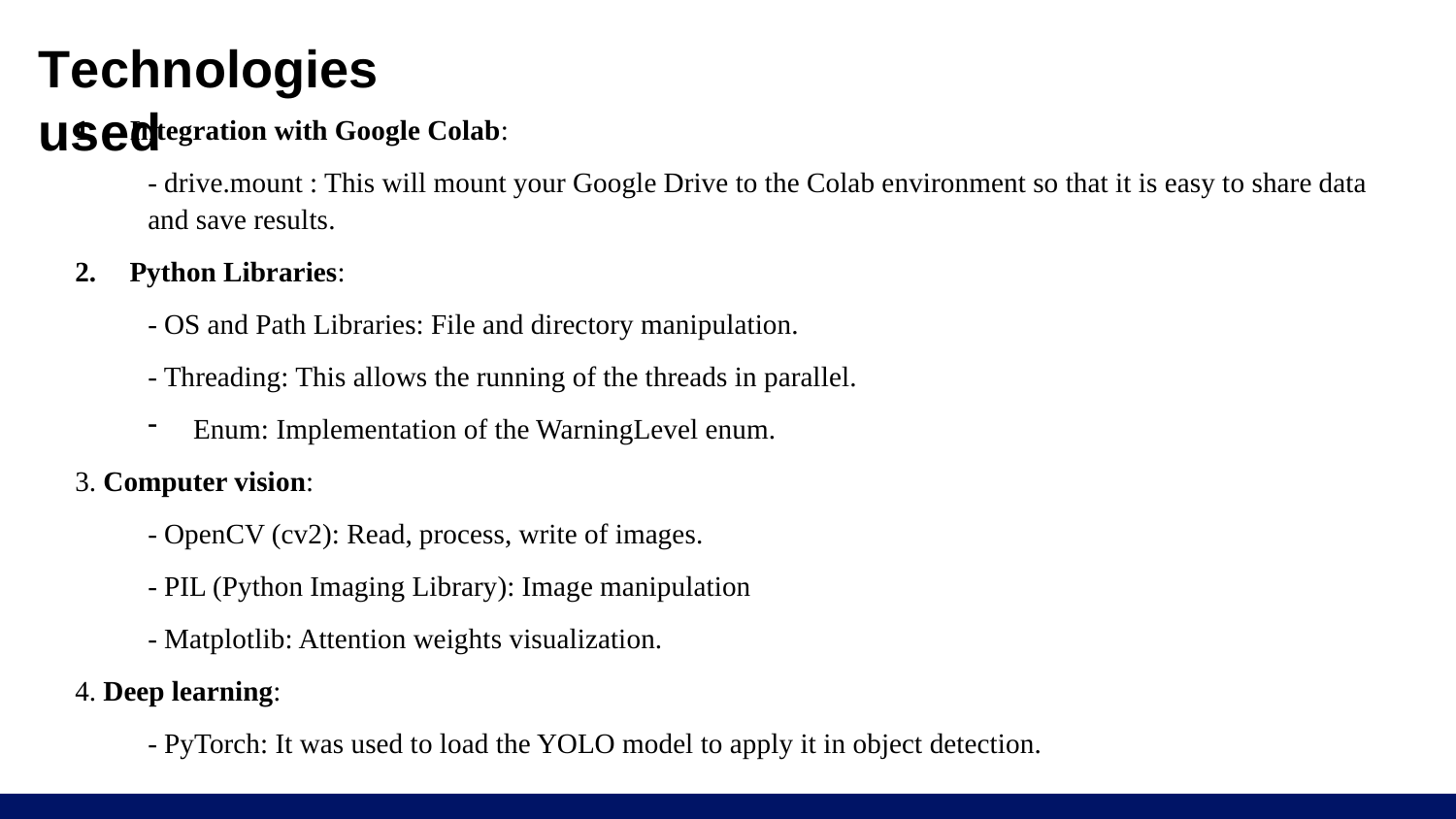

# Technologies used
Integration with Google Colab:
- drive.mount : This will mount your Google Drive to the Colab environment so that it is easy to share data and save results.
Python Libraries:
- OS and Path Libraries: File and directory manipulation.
- Threading: This allows the running of the threads in parallel.
Enum: Implementation of the WarningLevel enum.
3. Computer vision:
- OpenCV (cv2): Read, process, write of images.
- PIL (Python Imaging Library): Image manipulation
- Matplotlib: Attention weights visualization.
4. Deep learning:
- PyTorch: It was used to load the YOLO model to apply it in object detection.